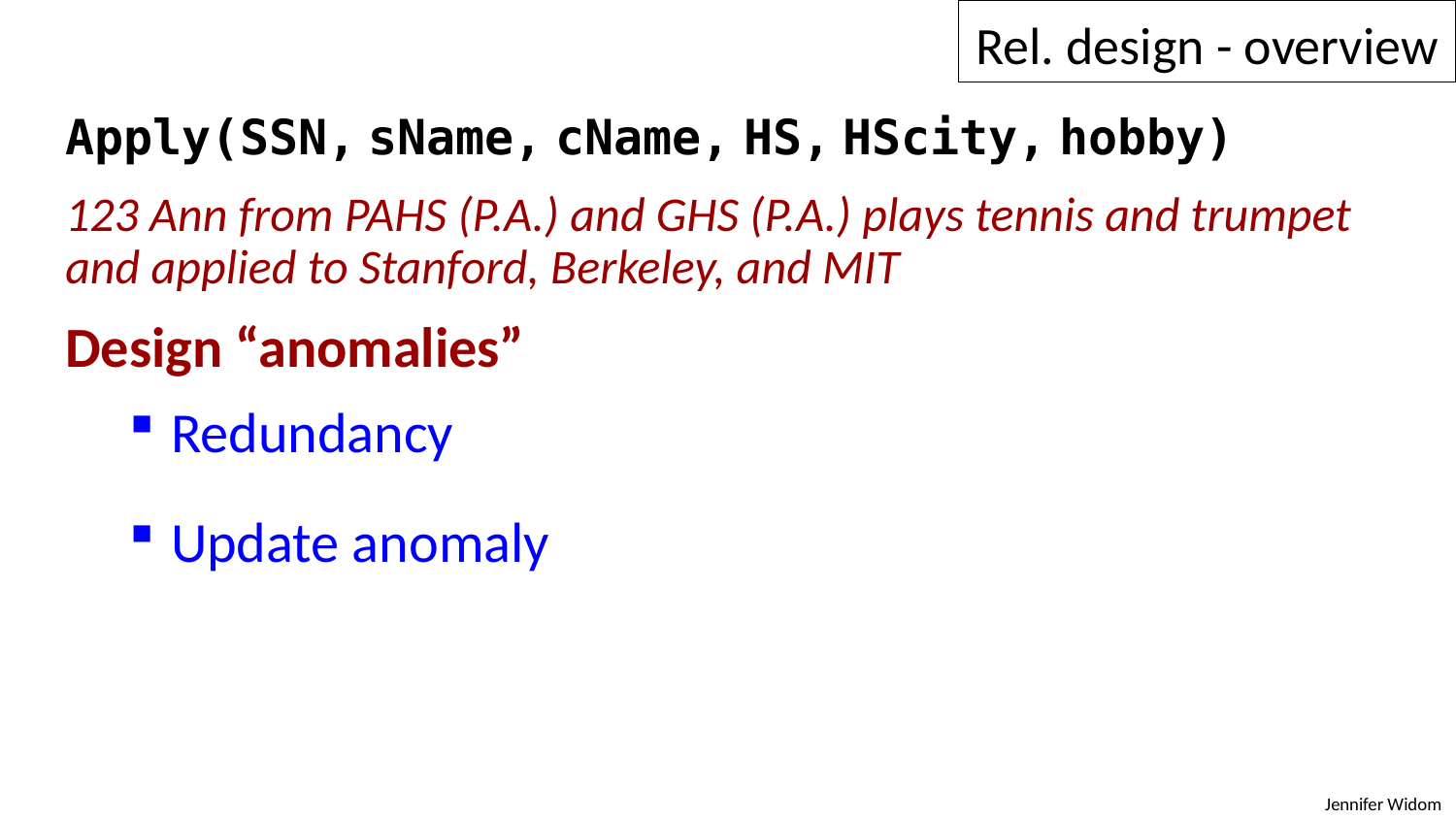

Rel. design - overview
Apply(SSN, sName, cName, HS, HScity, hobby)
123 Ann from PAHS (P.A.) and GHS (P.A.) plays tennis and trumpet
and applied to Stanford, Berkeley, and MIT
Design “anomalies”
 Redundancy
 Update anomaly